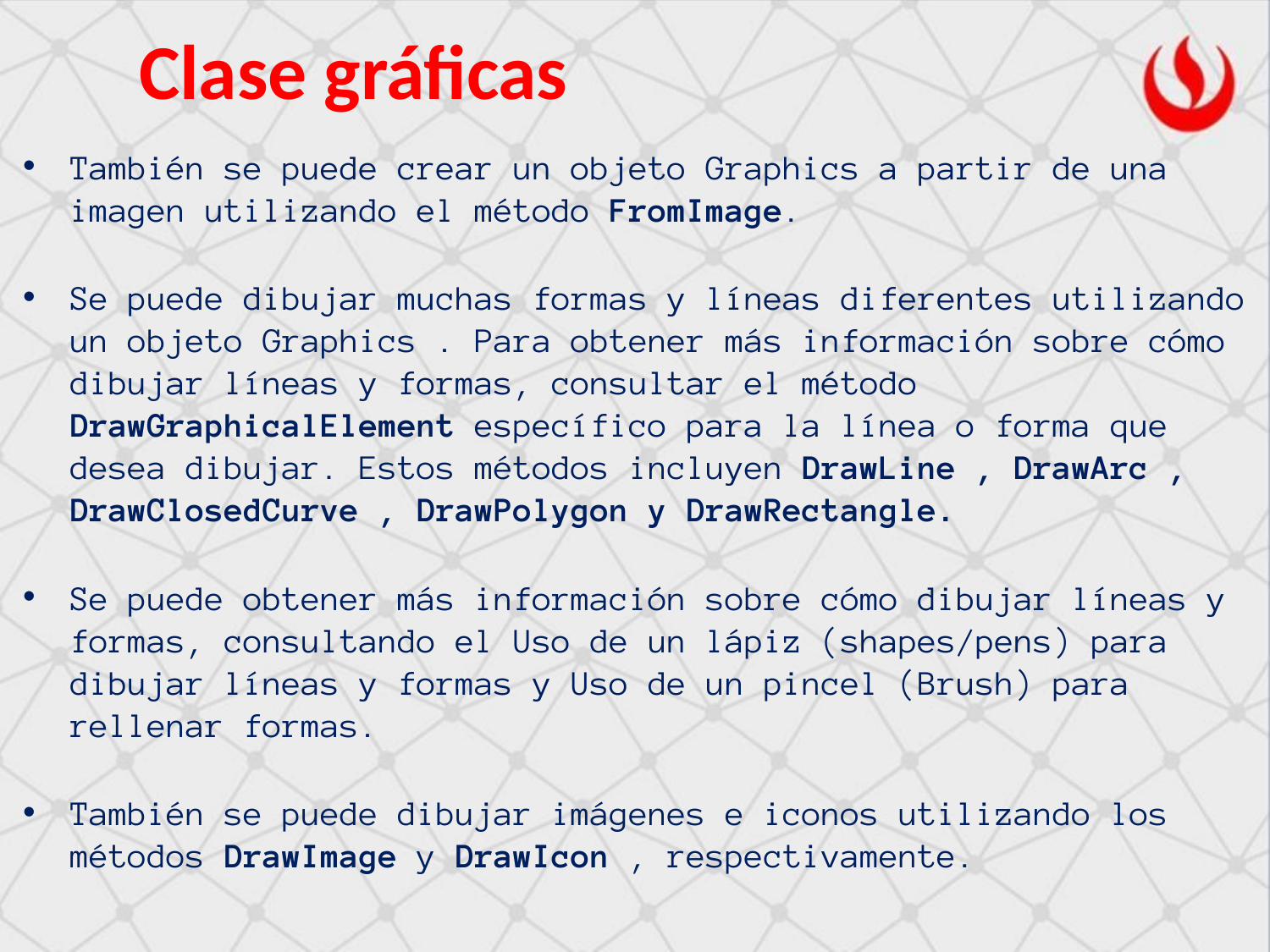

# Clase gráficas
También se puede crear un objeto Graphics a partir de una imagen utilizando el método FromImage.

Se puede dibujar muchas formas y líneas diferentes utilizando un objeto Graphics . Para obtener más información sobre cómo dibujar líneas y formas, consultar el método DrawGraphicalElement específico para la línea o forma que desea dibujar. Estos métodos incluyen DrawLine , DrawArc , DrawClosedCurve , DrawPolygon y DrawRectangle.

Se puede obtener más información sobre cómo dibujar líneas y formas, consultando el Uso de un lápiz (shapes/pens) para dibujar líneas y formas y Uso de un pincel (Brush) para rellenar formas.

También se puede dibujar imágenes e iconos utilizando los métodos DrawImage y DrawIcon , respectivamente.